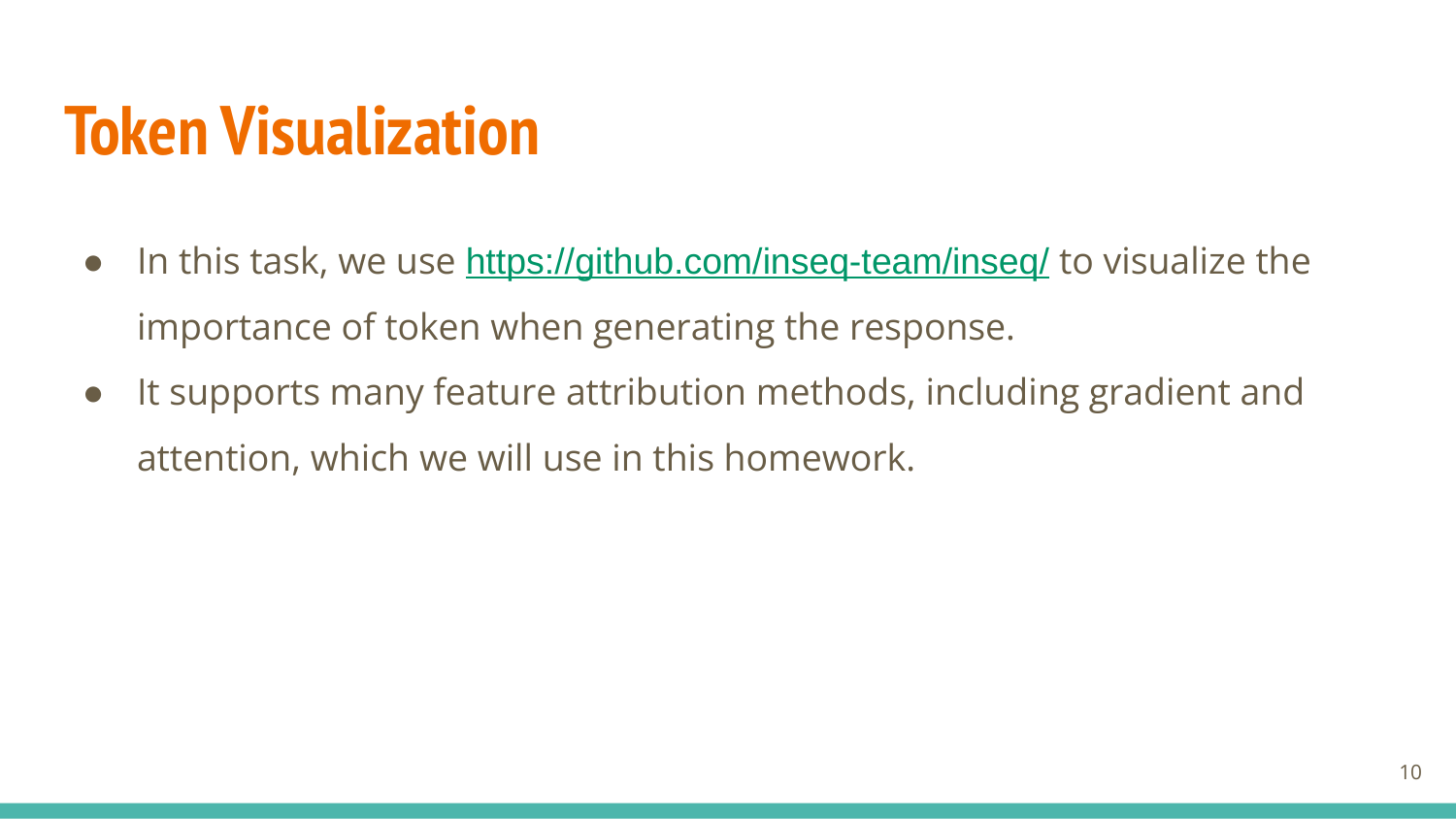

# Token Visualization
In this task, we use https://github.com/inseq-team/inseq/ to visualize the importance of token when generating the response.
It supports many feature attribution methods, including gradient and attention, which we will use in this homework.
10